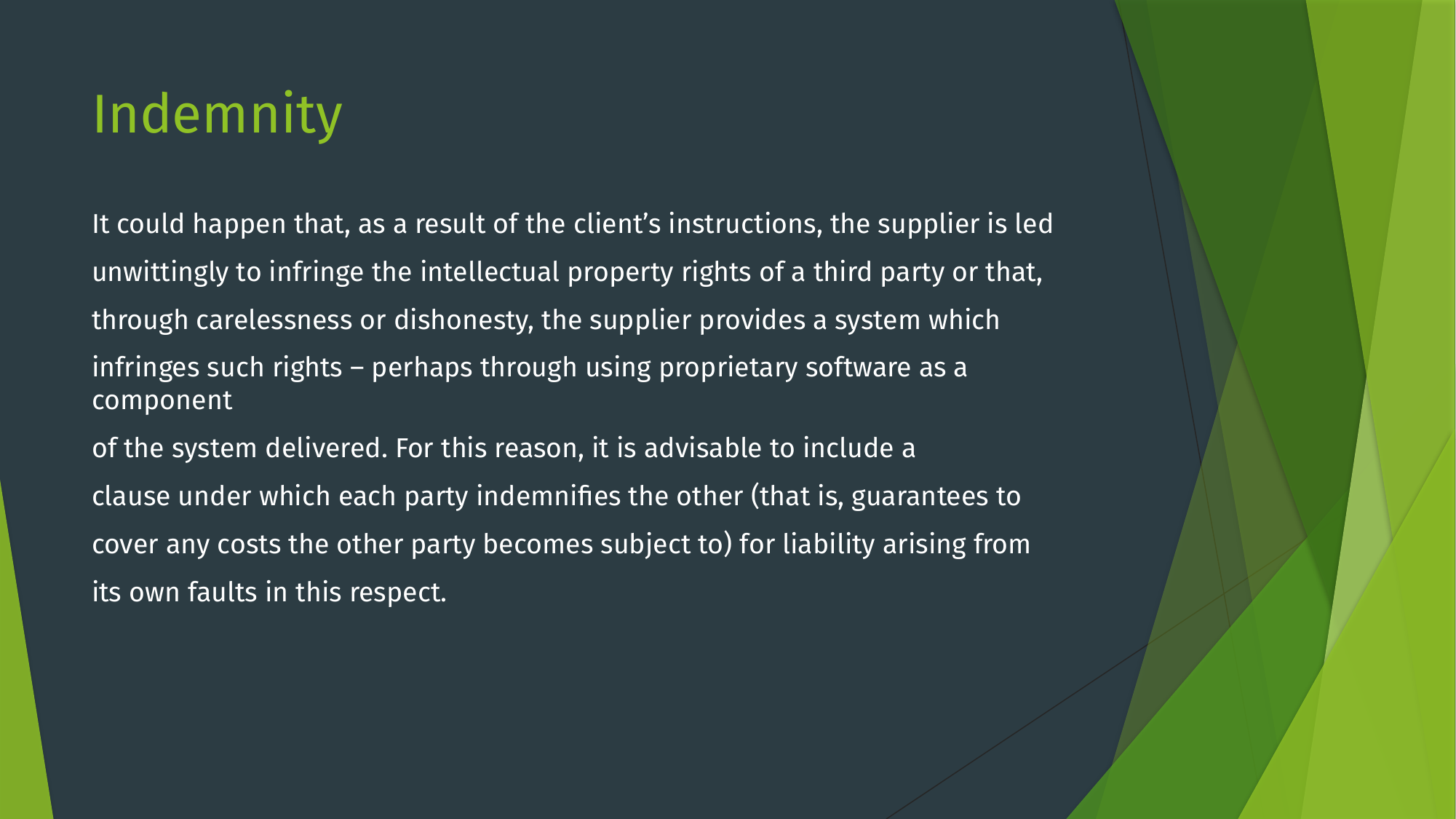

# Indemnity
It could happen that, as a result of the client’s instructions, the supplier is led
unwittingly to infringe the intellectual property rights of a third party or that,
through carelessness or dishonesty, the supplier provides a system which
infringes such rights – perhaps through using proprietary software as a component
of the system delivered. For this reason, it is advisable to include a
clause under which each party indemnifies the other (that is, guarantees to
cover any costs the other party becomes subject to) for liability arising from
its own faults in this respect.